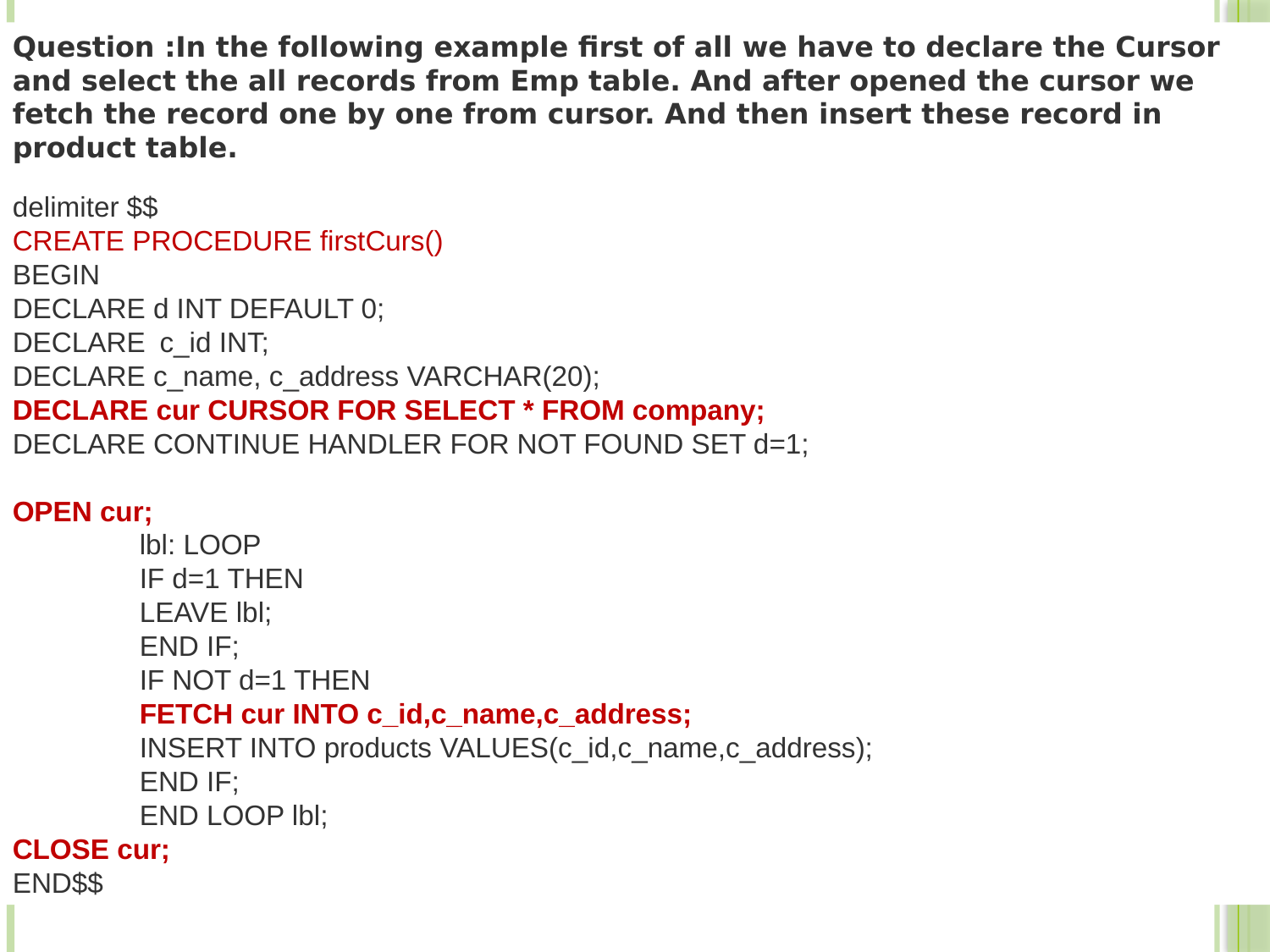

Question :In the following example first of all we have to declare the Cursor and select the all records from Emp table. And after opened the cursor we fetch the record one by one from cursor. And then insert these record in product table.

delimiter $$
CREATE PROCEDURE firstCurs()
BEGIN
DECLARE d INT DEFAULT 0;
DECLARE  c_id INT;
DECLARE c_name, c_address VARCHAR(20);
DECLARE cur CURSOR FOR SELECT * FROM company;
DECLARE CONTINUE HANDLER FOR NOT FOUND SET d=1;
OPEN cur;
	lbl: LOOP
	IF d=1 THEN
	LEAVE lbl;
	END IF;
	IF NOT d=1 THEN
	FETCH cur INTO c_id,c_name,c_address;
	INSERT INTO products VALUES(c_id,c_name,c_address);
	END IF;
	END LOOP lbl;
CLOSE cur;
END$$